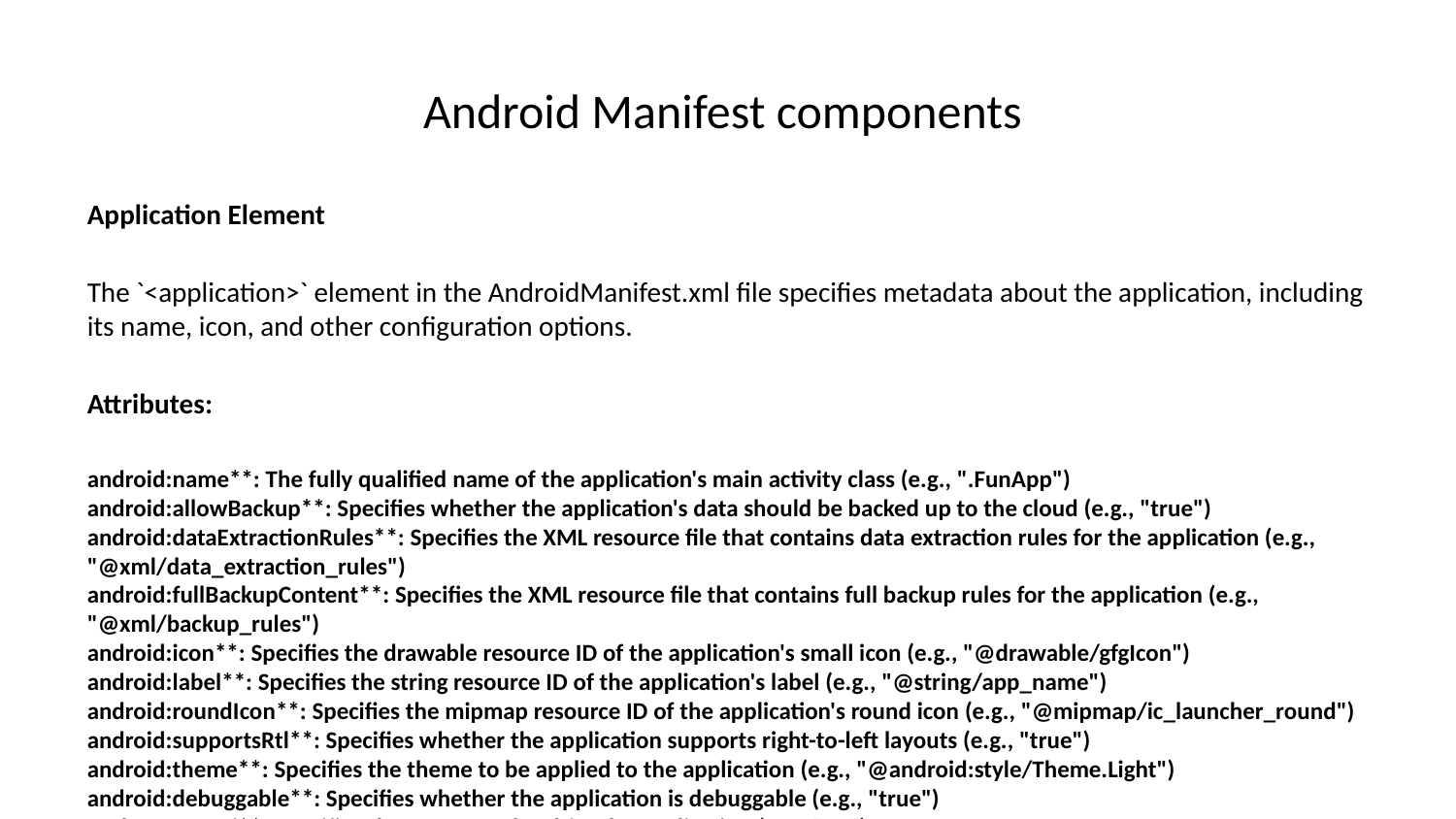

# Android Manifest components

Application Element

The `<application>` element in the AndroidManifest.xml file specifies metadata about the application, including its name, icon, and other configuration options.

Attributes:

android:name**: The fully qualified name of the application's main activity class (e.g., ".FunApp")
android:allowBackup**: Specifies whether the application's data should be backed up to the cloud (e.g., "true")
android:dataExtractionRules**: Specifies the XML resource file that contains data extraction rules for the application (e.g., "@xml/data_extraction_rules")
android:fullBackupContent**: Specifies the XML resource file that contains full backup rules for the application (e.g., "@xml/backup_rules")
android:icon**: Specifies the drawable resource ID of the application's small icon (e.g., "@drawable/gfgIcon")
android:label**: Specifies the string resource ID of the application's label (e.g., "@string/app_name")
android:roundIcon**: Specifies the mipmap resource ID of the application's round icon (e.g., "@mipmap/ic_launcher_round")
android:supportsRtl**: Specifies whether the application supports right-to-left layouts (e.g., "true")
android:theme**: Specifies the theme to be applied to the application (e.g., "@android:style/Theme.Light")
android:debuggable**: Specifies whether the application is debuggable (e.g., "true")
tools:targetApi**: Specifies the target API level for the application (e.g., "31")

Example:

```xml
<application
android:name=".FunApp"
android:allowBackup="true"
android:dataExtractionRules="@xml/data_extraction_rules"
android:fullBackupContent="@xml/backup_rules"
android:icon="@drawable/gfgIcon"
android:label="@string/app_name"
android:roundIcon="@mipmap/ic_launcher_round"
android:supportsRtl="true"
android:theme="@android:style/Theme.Light"
android:debuggable="true"
tools:targetApi="31">
</application>
```